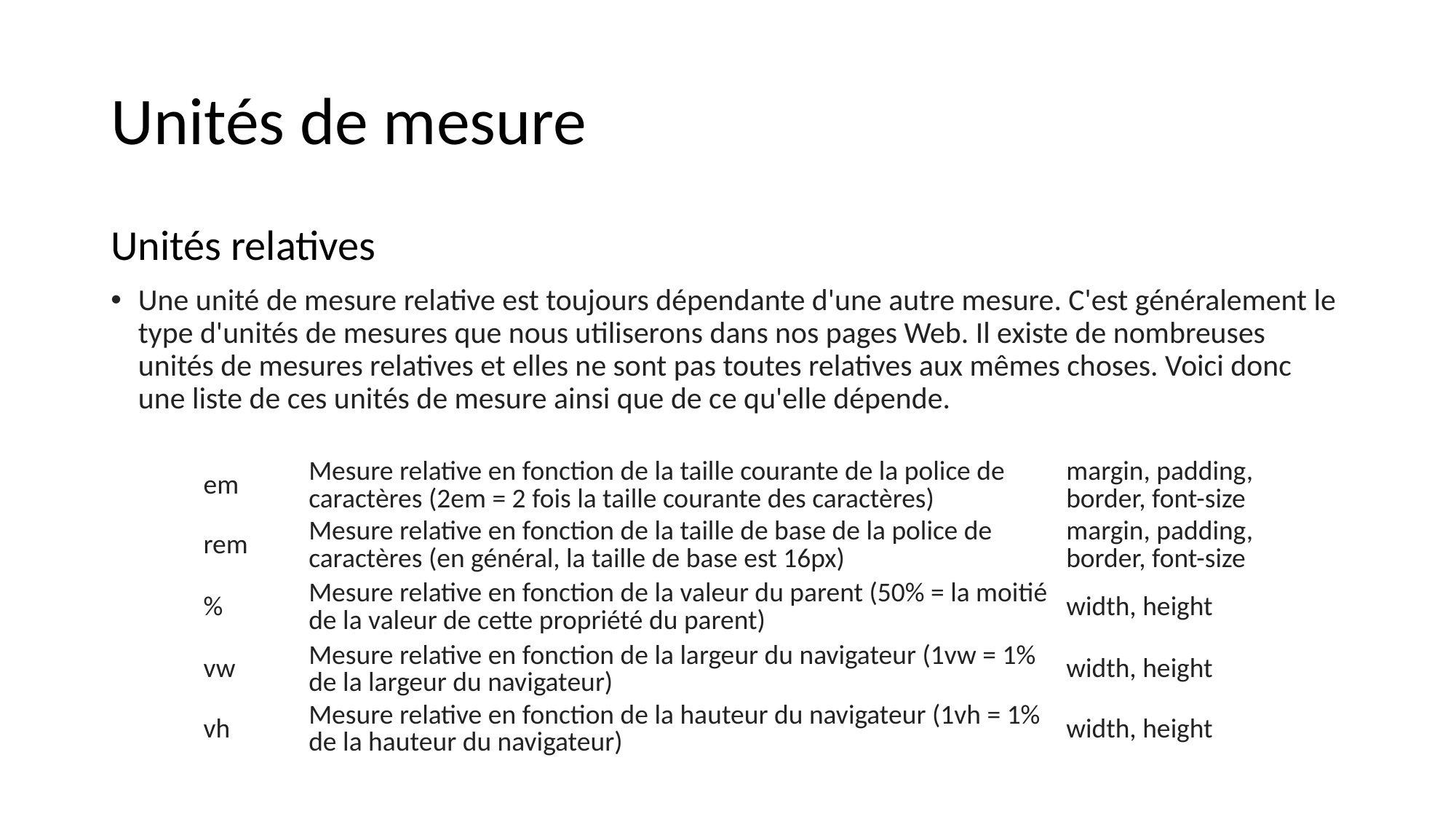

# Unités de mesure
Unités relatives
Une unité de mesure relative est toujours dépendante d'une autre mesure. C'est généralement le type d'unités de mesures que nous utiliserons dans nos pages Web. Il existe de nombreuses unités de mesures relatives et elles ne sont pas toutes relatives aux mêmes choses. Voici donc une liste de ces unités de mesure ainsi que de ce qu'elle dépende.
| em | Mesure relative en fonction de la taille courante de la police de caractères (2em = 2 fois la taille courante des caractères) | margin, padding, border, font-size |
| --- | --- | --- |
| rem | Mesure relative en fonction de la taille de base de la police de caractères (en général, la taille de base est 16px) | margin, padding, border, font-size |
| % | Mesure relative en fonction de la valeur du parent (50% = la moitié de la valeur de cette propriété du parent) | width, height |
| vw | Mesure relative en fonction de la largeur du navigateur (1vw = 1% de la largeur du navigateur) | width, height |
| vh | Mesure relative en fonction de la hauteur du navigateur (1vh = 1% de la hauteur du navigateur) | width, height |